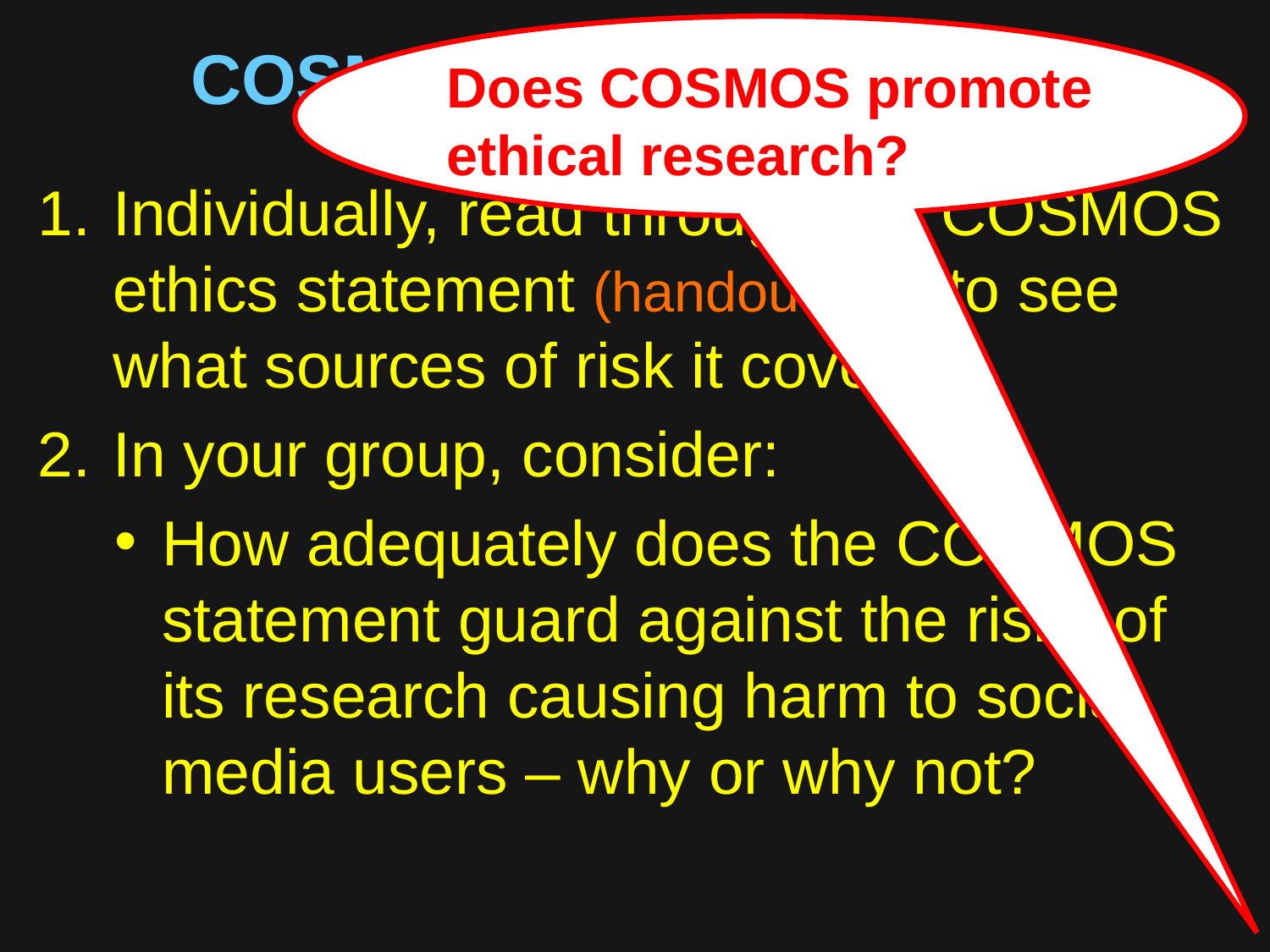

# COSMOS ethics statement
Does COSMOS promote ethical research?
Individually, read through the COSMOS ethics statement (handout p1), to see what sources of risk it covers
In your group, consider:
How adequately does the COSMOS statement guard against the risks of its research causing harm to social media users – why or why not?